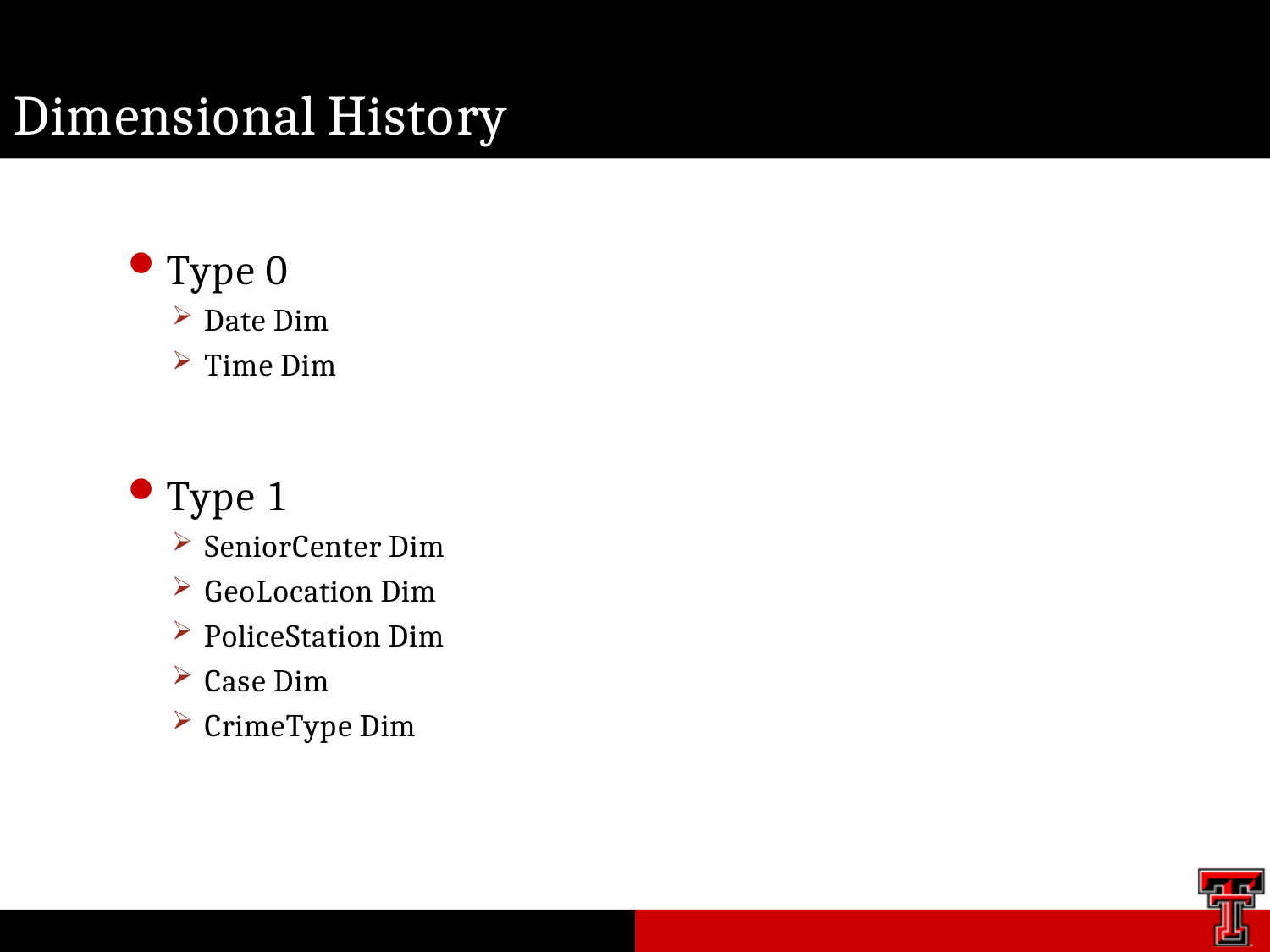

# Dimensional History
Type 0
Date Dim
Time Dim

Type 1
SeniorCenter Dim
GeoLocation Dim
PoliceStation Dim
Case Dim
CrimeType Dim